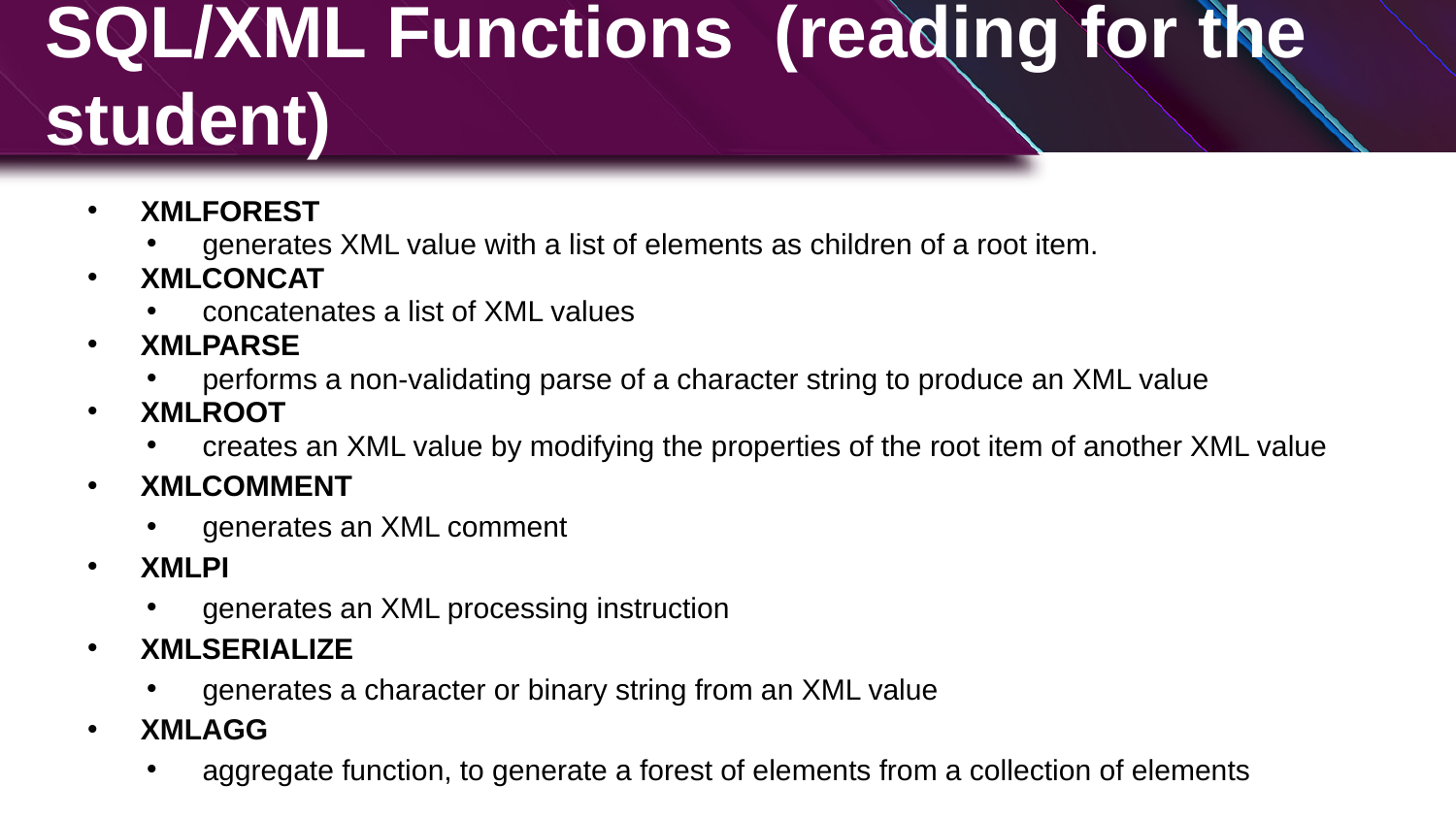

# SQL/XML Functions  (reading for the student)
XMLFOREST
generates XML value with a list of elements as children of a root item.
XMLCONCAT
concatenates a list of XML values
XMLPARSE
performs a non-validating parse of a character string to produce an XML value
XMLROOT
creates an XML value by modifying the properties of the root item of another XML value
XMLCOMMENT
generates an XML comment
XMLPI
generates an XML processing instruction
XMLSERIALIZE
generates a character or binary string from an XML value
XMLAGG
aggregate function, to generate a forest of elements from a collection of elements
9